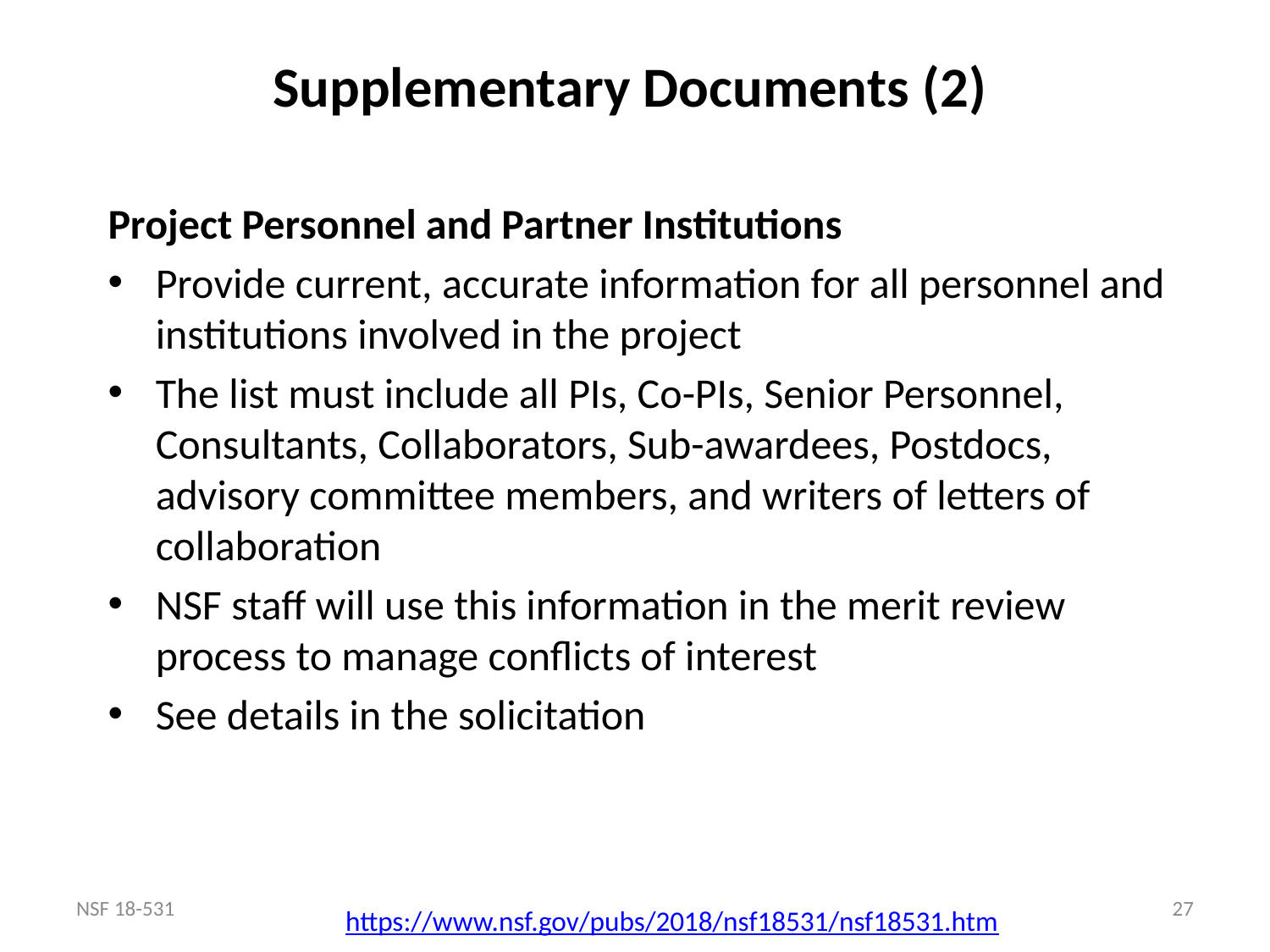

Supplementary Documents (2)
Project Personnel and Partner Institutions
Provide current, accurate information for all personnel and institutions involved in the project
The list must include all PIs, Co-PIs, Senior Personnel, Consultants, Collaborators, Sub-awardees, Postdocs, advisory committee members, and writers of letters of collaboration
NSF staff will use this information in the merit review process to manage conflicts of interest
See details in the solicitation

NSF 18-531
27